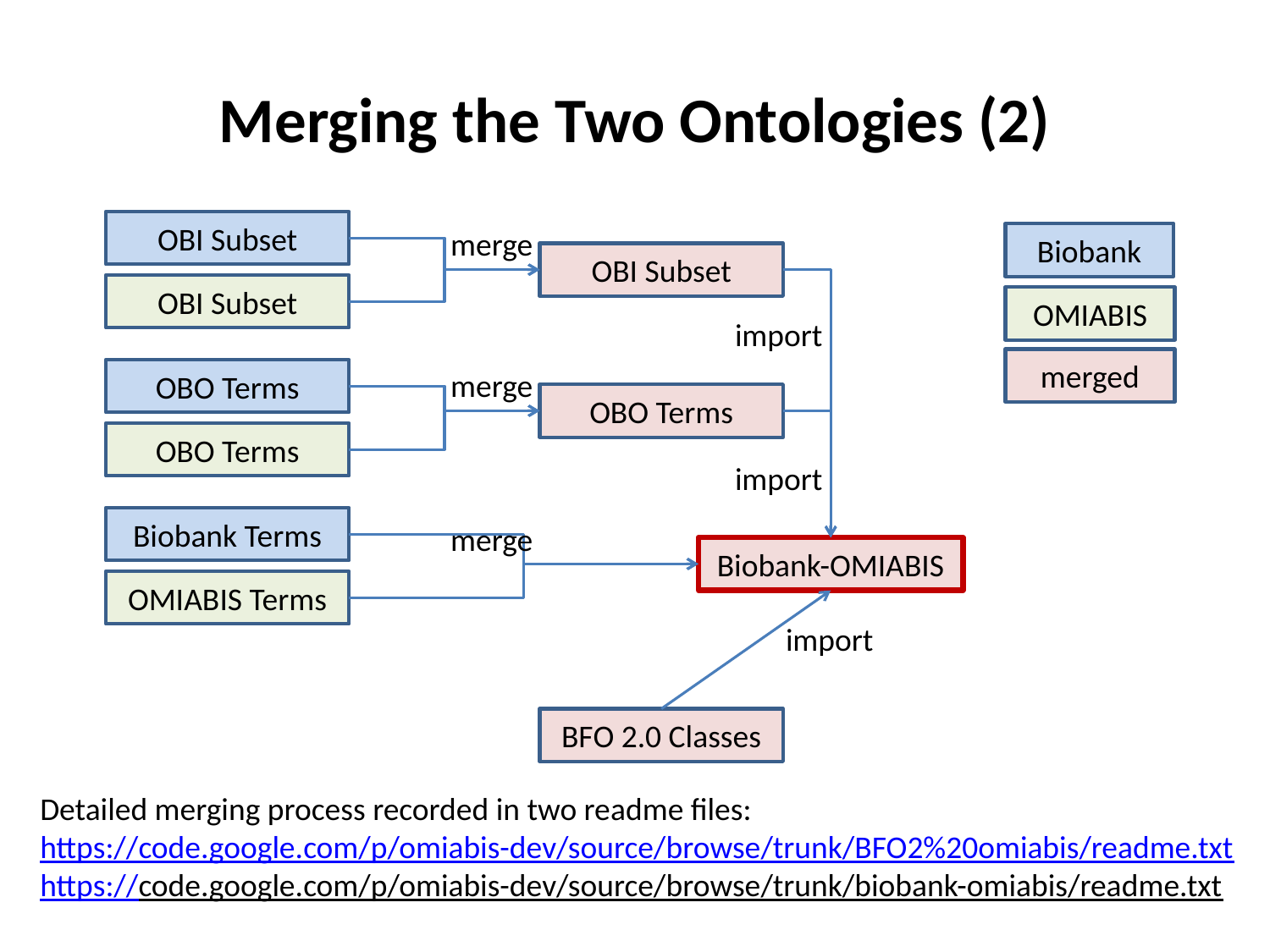

# Merging the Two Ontologies (2)
OBI Subset
merge
Biobank
OBI Subset
OBI Subset
OMIABIS
import
merged
OBO Terms
merge
OBO Terms
OBO Terms
import
Biobank Terms
merge
Biobank-OMIABIS
OMIABIS Terms
import
BFO 2.0 Classes
Detailed merging process recorded in two readme files:
https://code.google.com/p/omiabis-dev/source/browse/trunk/BFO2%20omiabis/readme.txt
https://code.google.com/p/omiabis-dev/source/browse/trunk/biobank-omiabis/readme.txt